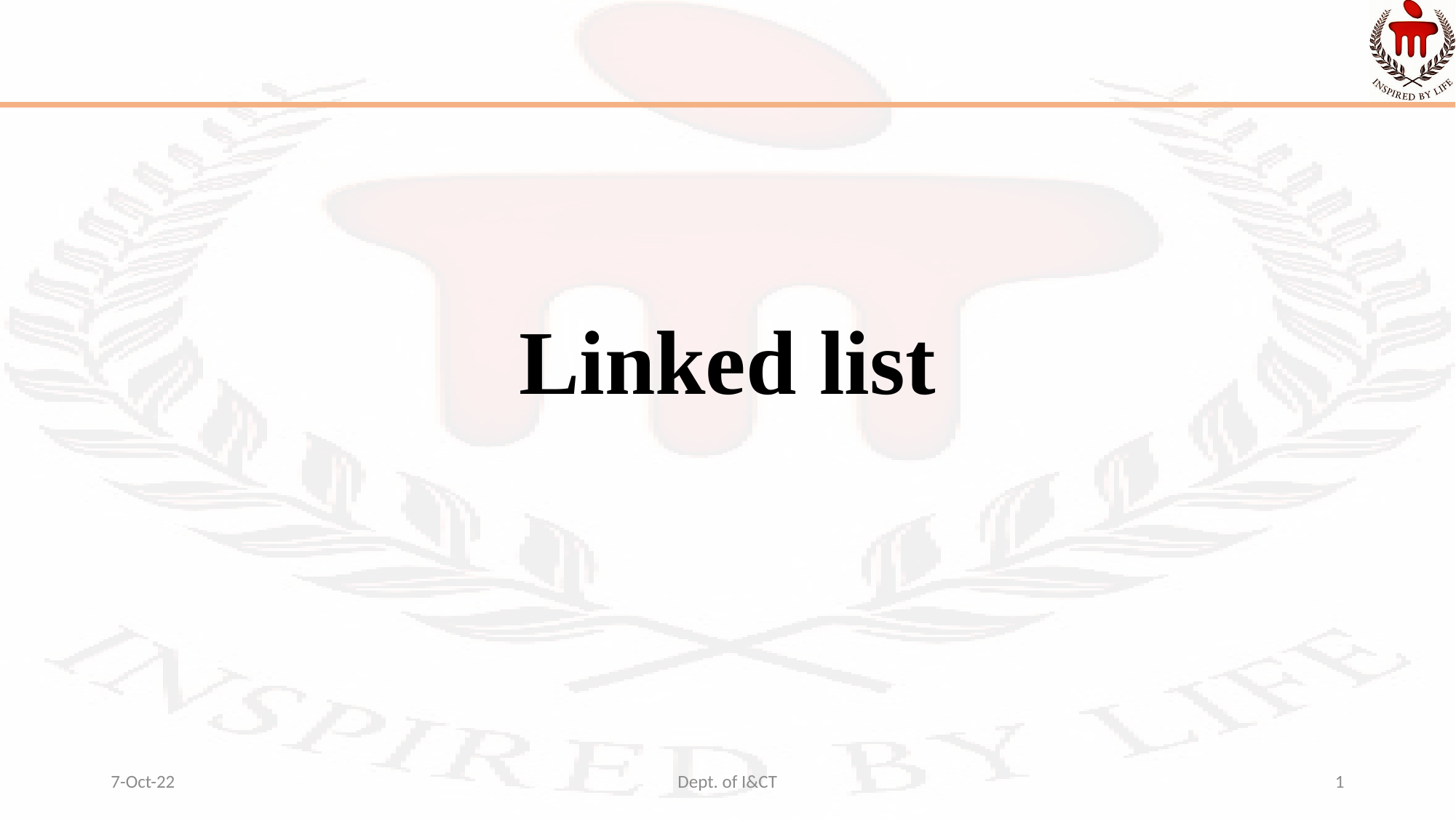

# Linked list

7-Oct-22
Dept. of I&CT
1